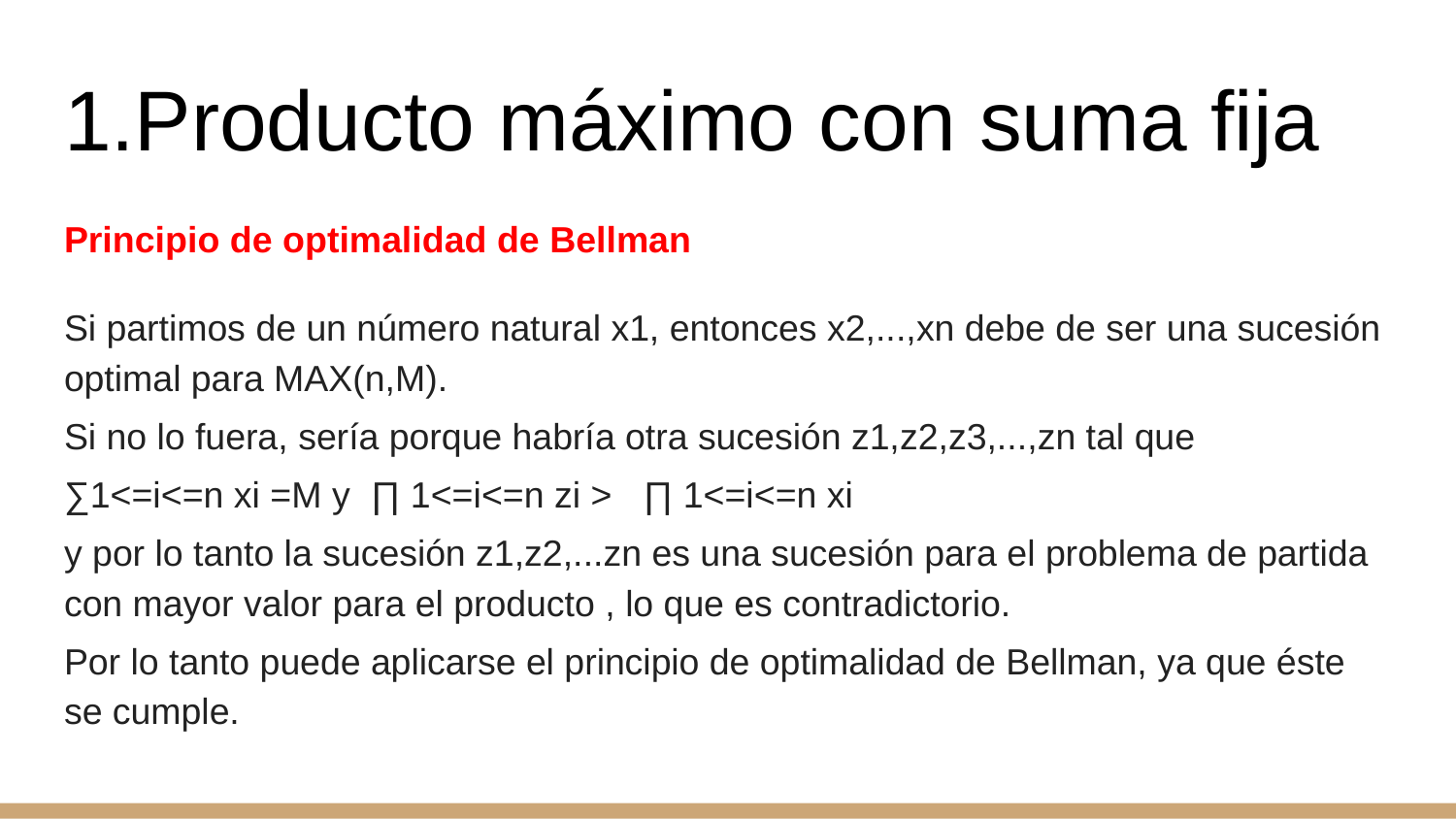

# 1.Producto máximo con suma fija
Principio de optimalidad de Bellman
Si partimos de un número natural x1, entonces x2,...,xn debe de ser una sucesión optimal para MAX(n,M).
Si no lo fuera, sería porque habría otra sucesión z1,z2,z3,...,zn tal que
∑1<=i<=n xi =M y  ∏ 1<=i<=n zi >   ∏ 1<=i<=n xi
y por lo tanto la sucesión z1,z2,...zn es una sucesión para el problema de partida con mayor valor para el producto , lo que es contradictorio.
Por lo tanto puede aplicarse el principio de optimalidad de Bellman, ya que éste se cumple.